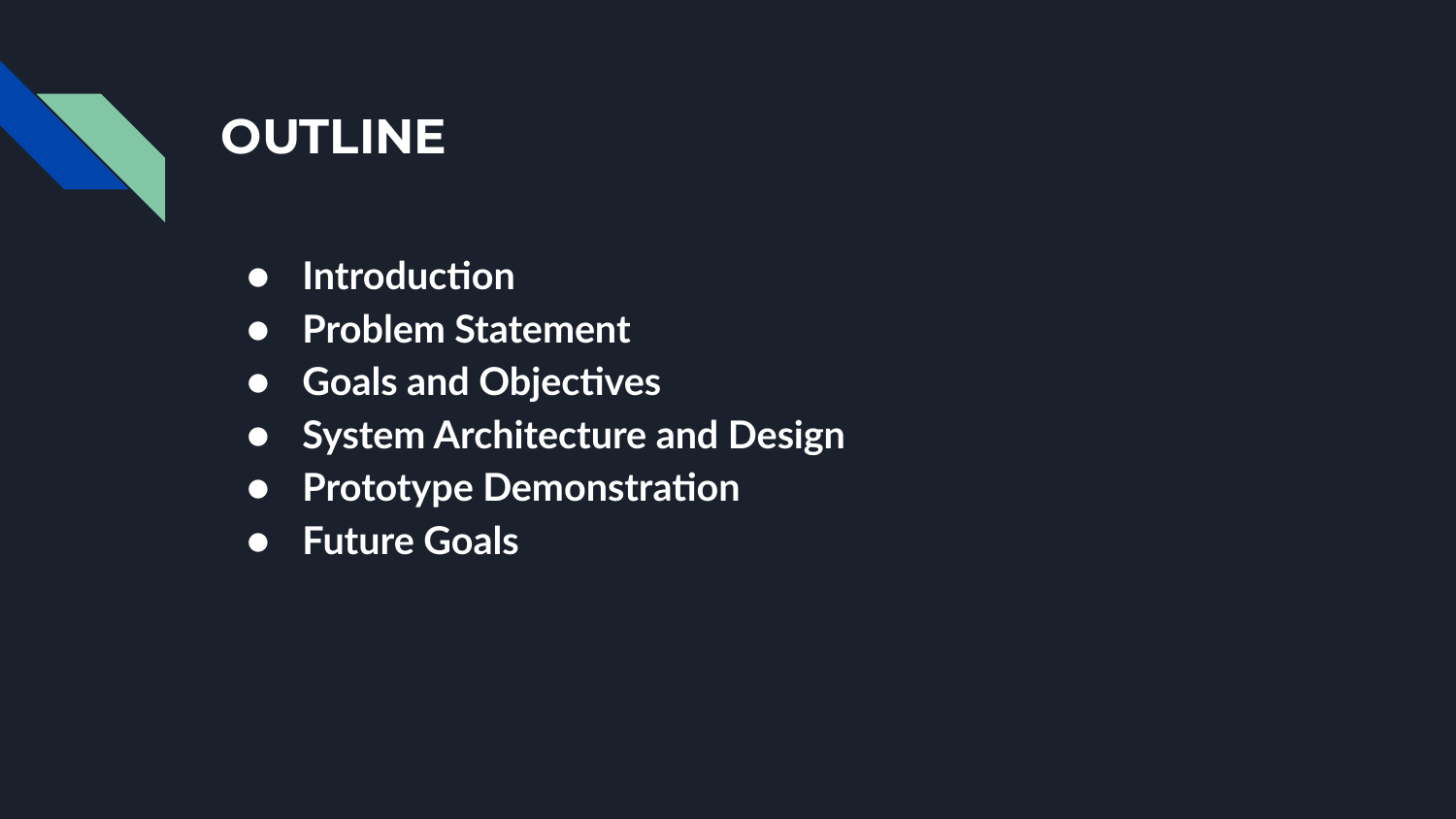

# OUTLINE
Introduction
Problem Statement
Goals and Objectives
System Architecture and Design
Prototype Demonstration
Future Goals